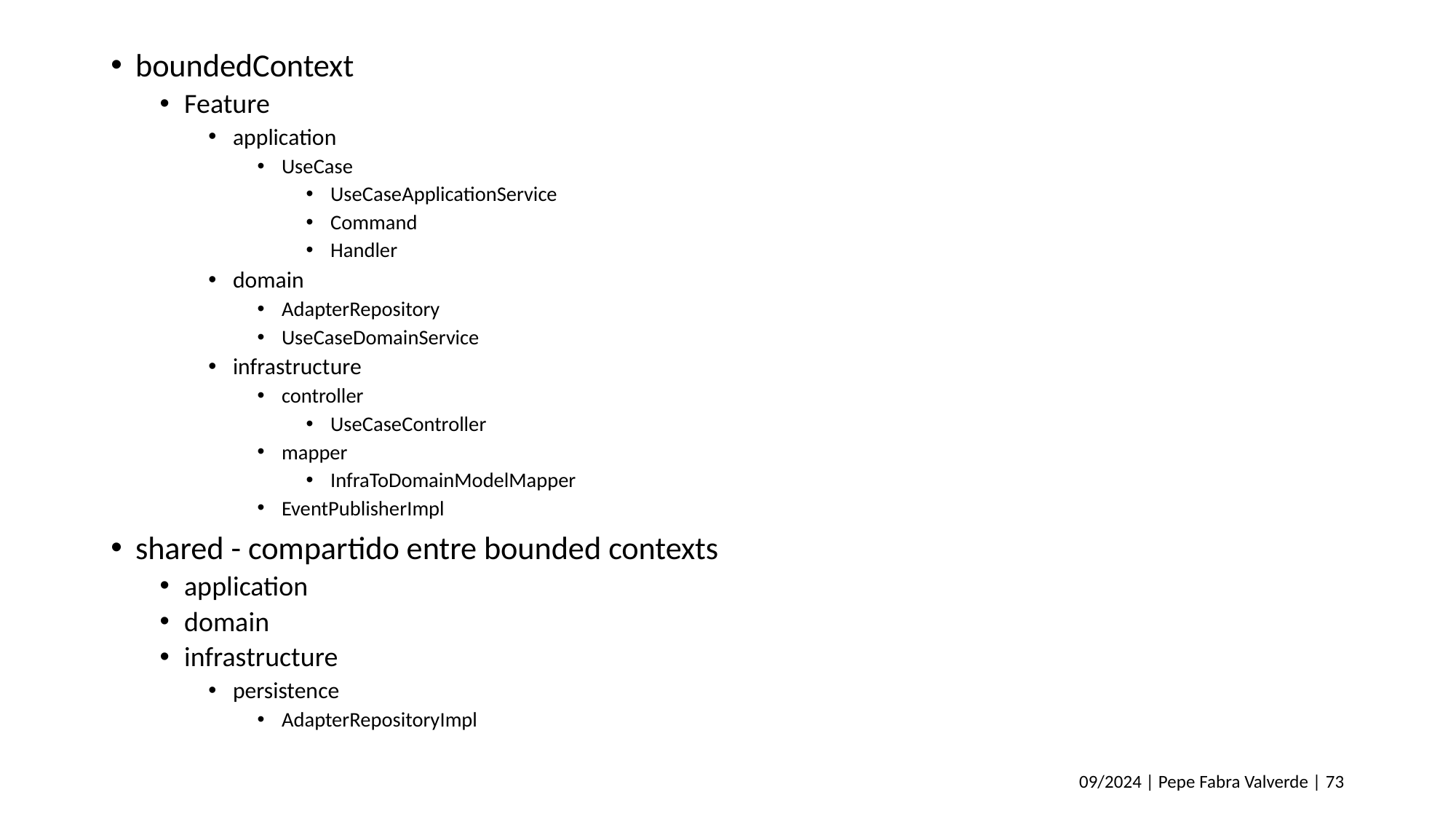

boundedContext
Feature
application
UseCase
UseCaseApplicationService
Command
Handler
domain
AdapterRepository
UseCaseDomainService
infrastructure
controller
UseCaseController
mapper
InfraToDomainModelMapper
EventPublisherImpl
shared - compartido entre bounded contexts
application
domain
infrastructure
persistence
AdapterRepositoryImpl
09/2024 | Pepe Fabra Valverde | 73